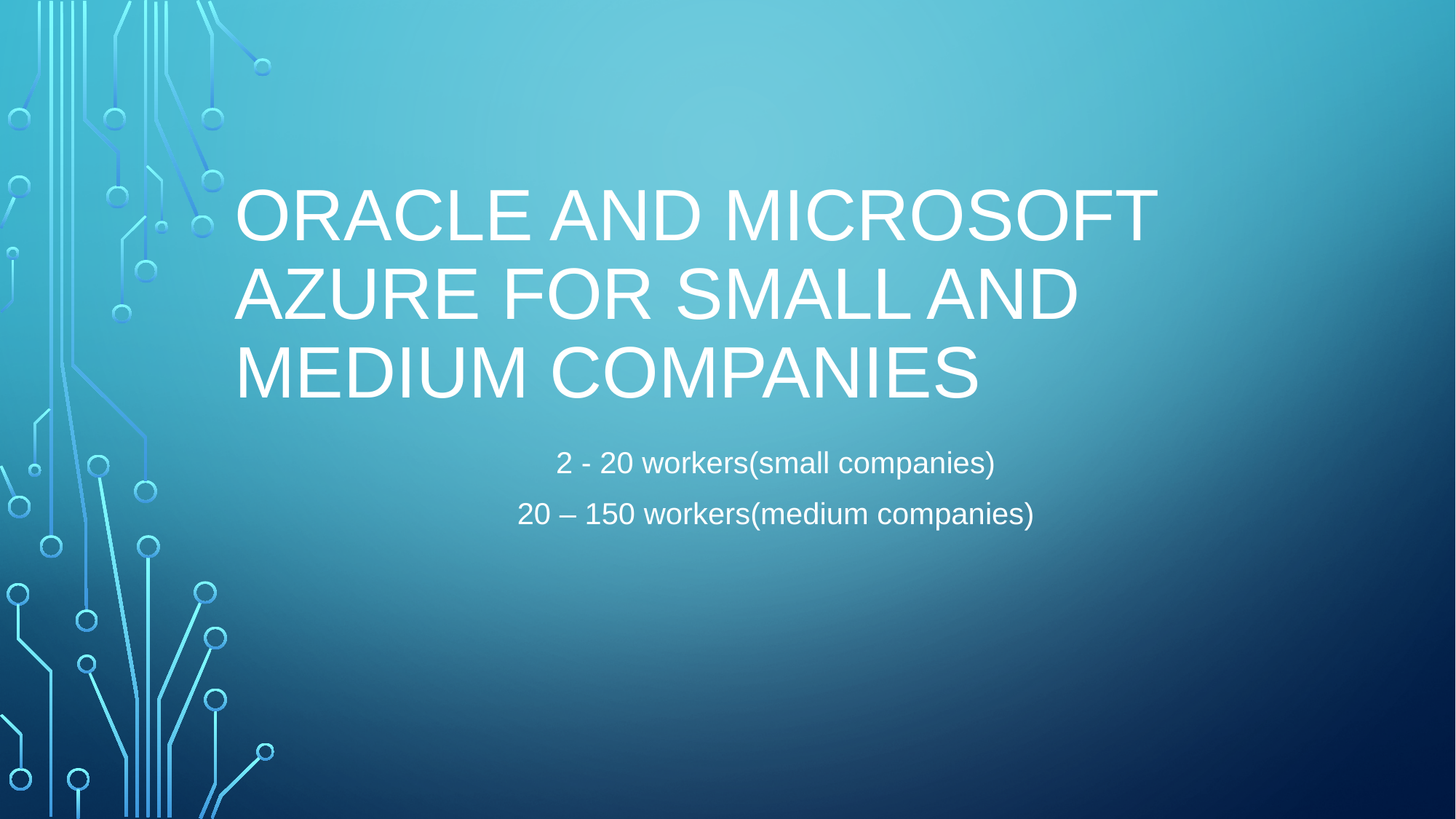

# Oracle and Microsoft Azure for small and medium companies
2 - 20 workers(small companies)
20 – 150 workers(medium companies)